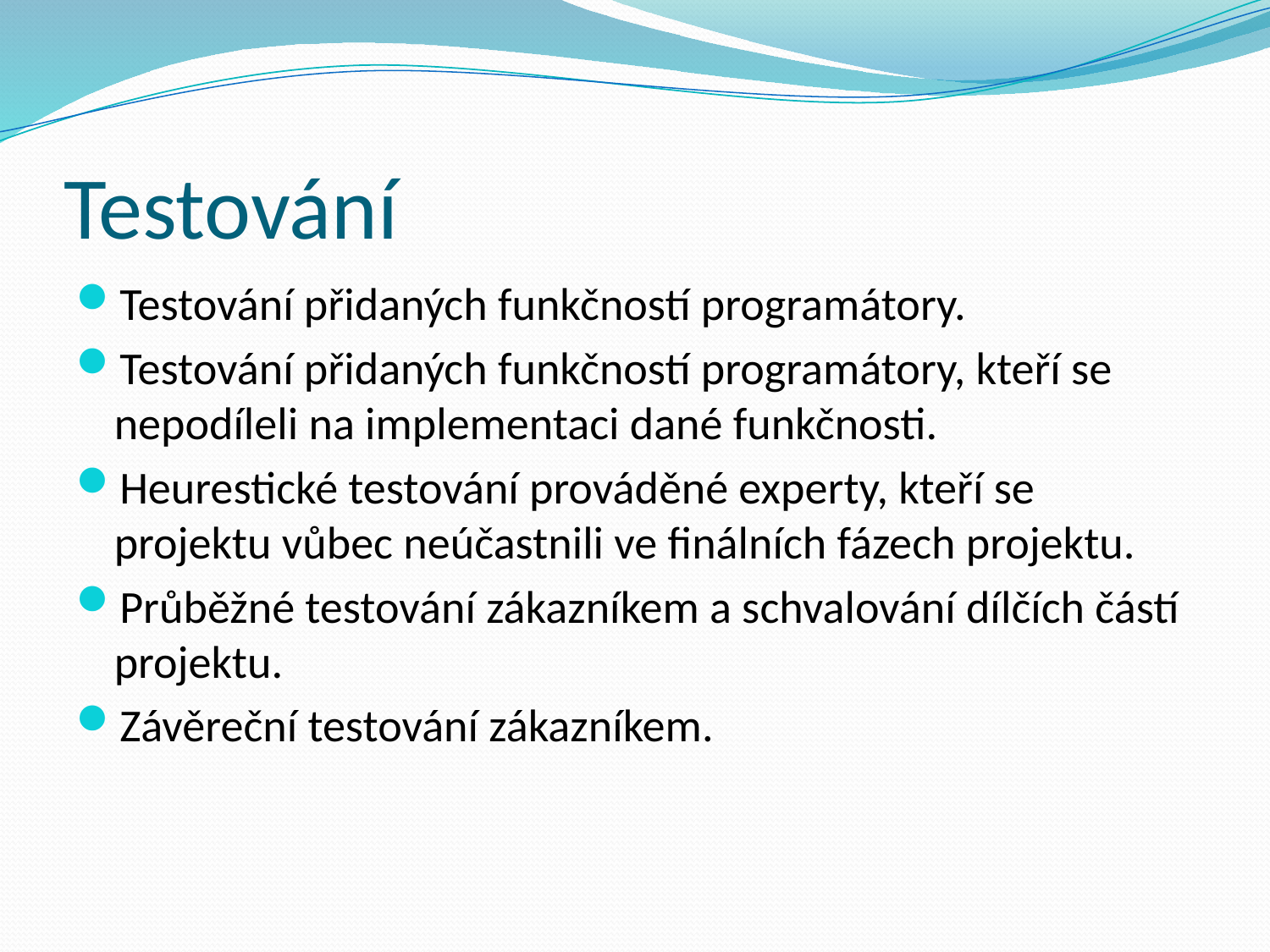

# Testování
Testování přidaných funkčností programátory.
Testování přidaných funkčností programátory, kteří se nepodíleli na implementaci dané funkčnosti.
Heurestické testování prováděné experty, kteří se projektu vůbec neúčastnili ve finálních fázech projektu.
Průběžné testování zákazníkem a schvalování dílčích částí projektu.
Závěreční testování zákazníkem.